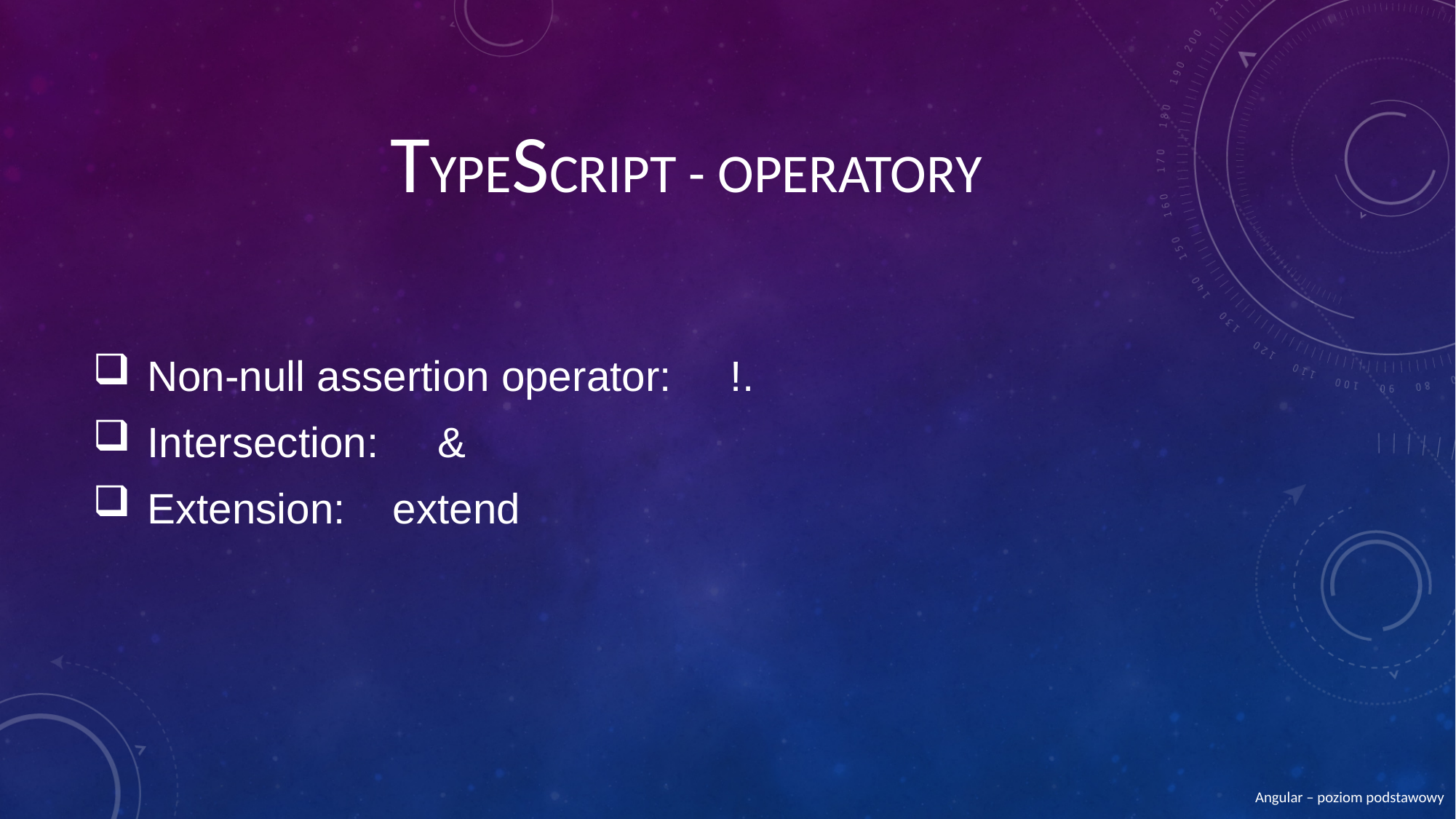

# TypeScript - Operatory
Non-null assertion operator:     !.
Intersection:     &
Extension:    extend

Angular – poziom podstawowy